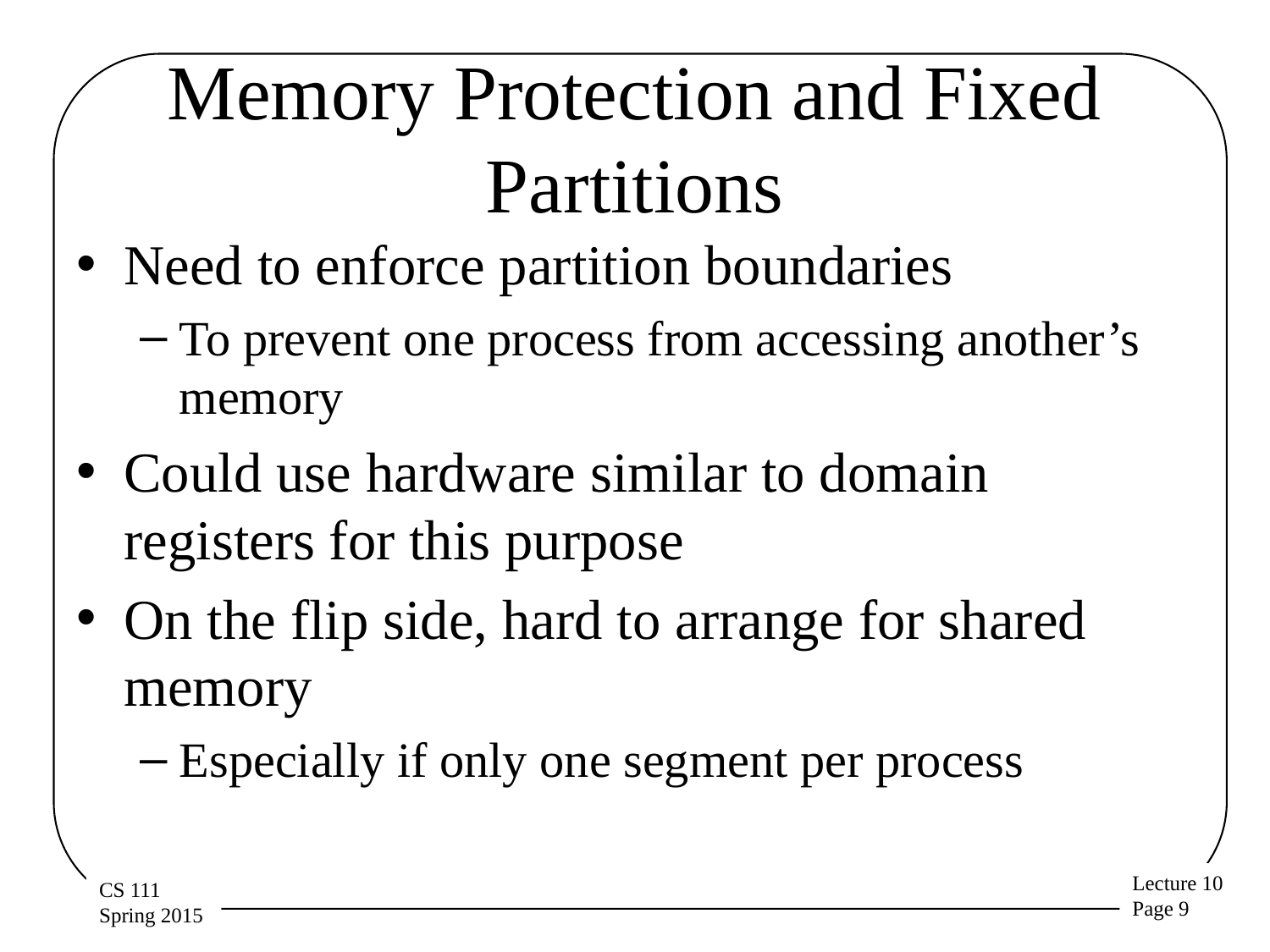

# Memory Protection and Fixed Partitions
Need to enforce partition boundaries
To prevent one process from accessing another’s memory
Could use hardware similar to domain registers for this purpose
On the flip side, hard to arrange for shared memory
Especially if only one segment per process